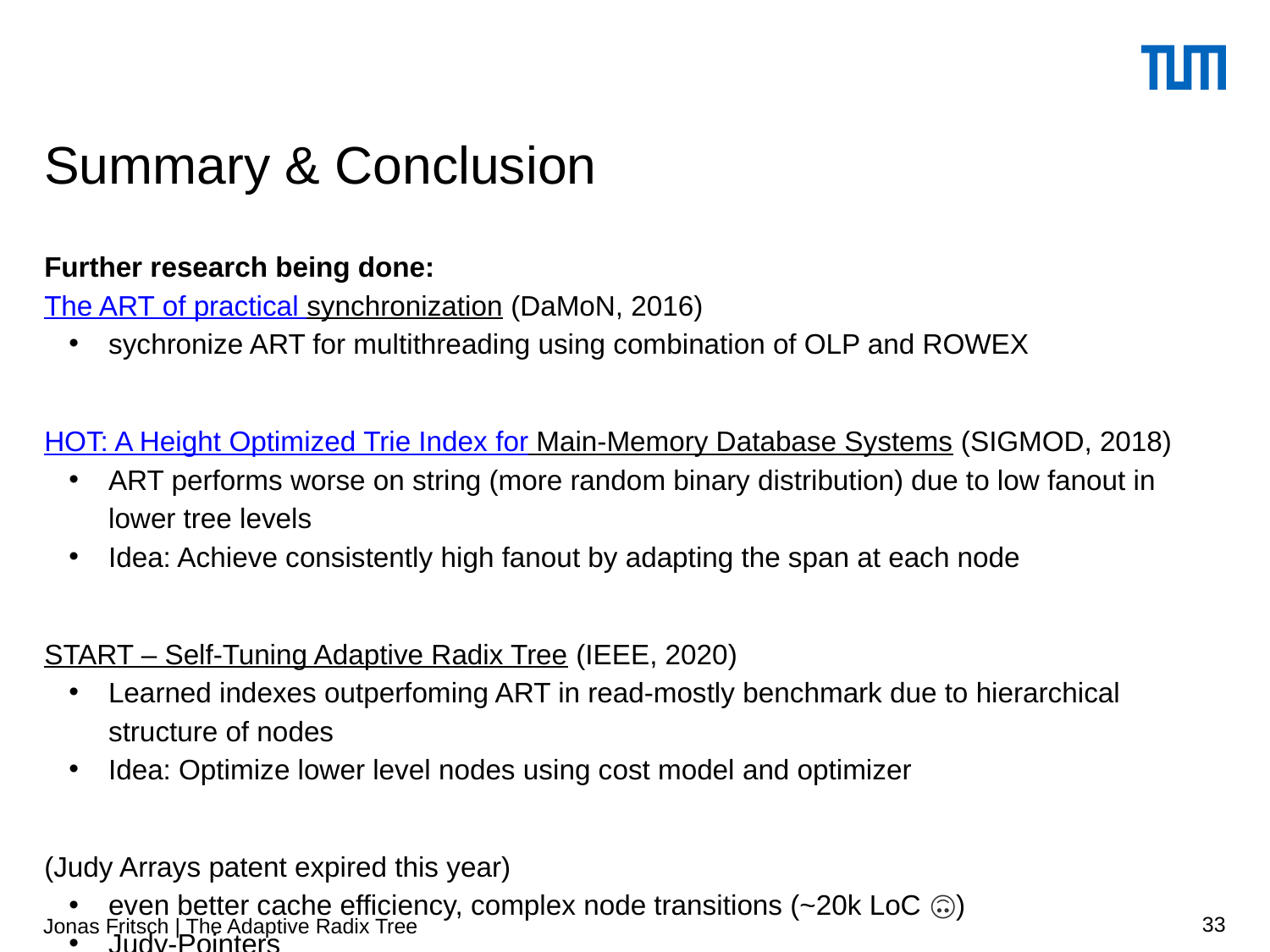

# Summary & Conclusion
Further research being done:
The ART of practical synchronization (DaMoN, 2016)
sychronize ART for multithreading using combination of OLP and ROWEX

HOT: A Height Optimized Trie Index for Main-Memory Database Systems (SIGMOD, 2018)
ART performs worse on string (more random binary distribution) due to low fanout in lower tree levels
Idea: Achieve consistently high fanout by adapting the span at each node

START – Self-Tuning Adaptive Radix Tree (IEEE, 2020)
Learned indexes outperfoming ART in read-mostly benchmark due to hierarchical structure of nodes
Idea: Optimize lower level nodes using cost model and optimizer

(Judy Arrays patent expired this year)
even better cache efficiency, complex node transitions (~20k LoC 🙃)
Judy-Pointers

Jonas Fritsch | The Adaptive Radix Tree
33